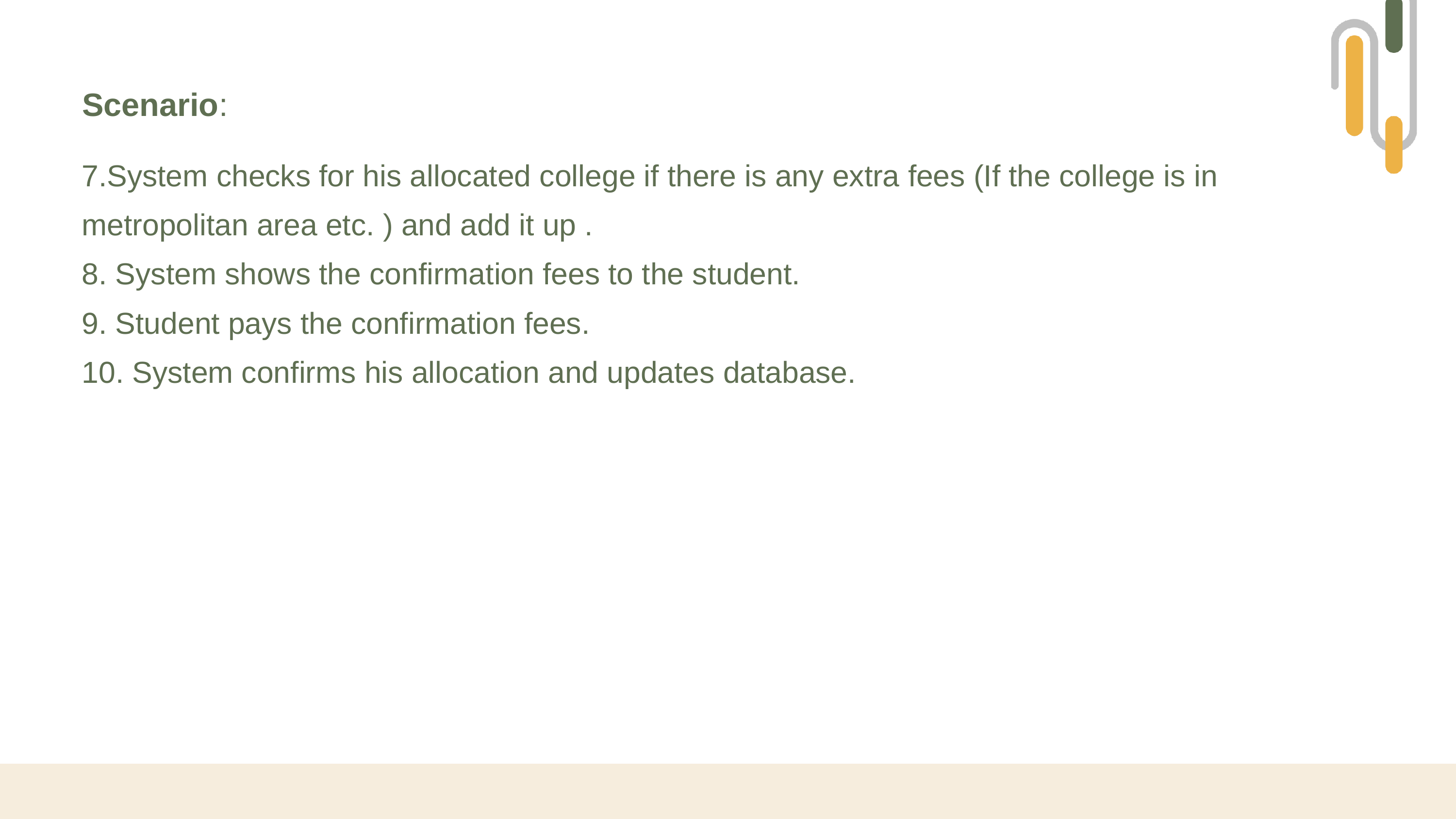

Scenario:
7.System checks for his allocated college if there is any extra fees (If the college is in metropolitan area etc. ) and add it up .
8. System shows the confirmation fees to the student.
9. Student pays the confirmation fees.
10. System confirms his allocation and updates database.